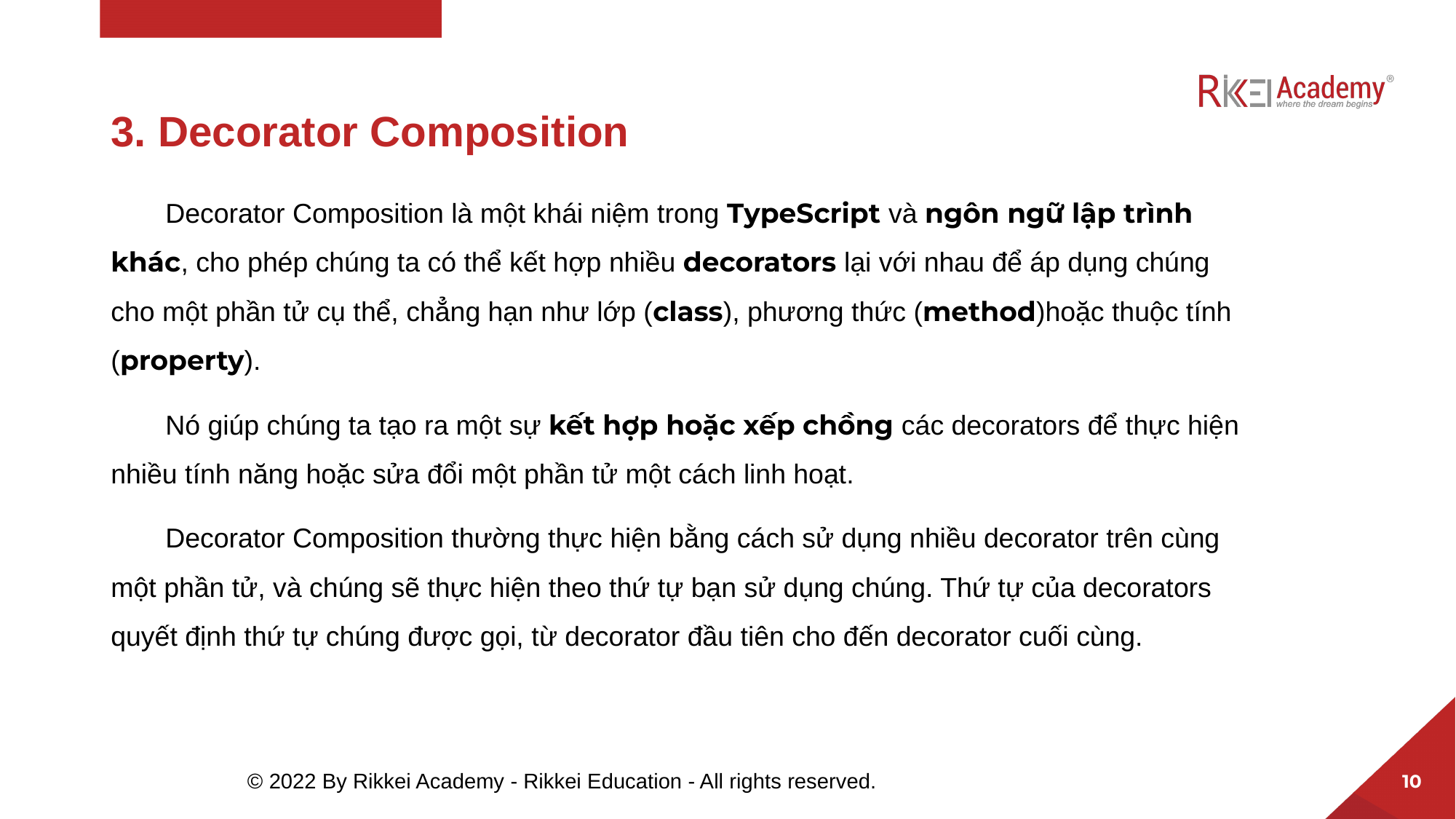

# 3. Decorator Composition
Decorator Composition là một khái niệm trong TypeScript và ngôn ngữ lập trình khác, cho phép chúng ta có thể kết hợp nhiều decorators lại với nhau để áp dụng chúng cho một phần tử cụ thể, chẳng hạn như lớp (class), phương thức (method)hoặc thuộc tính (property).
Nó giúp chúng ta tạo ra một sự kết hợp hoặc xếp chồng các decorators để thực hiện nhiều tính năng hoặc sửa đổi một phần tử một cách linh hoạt.
Decorator Composition thường thực hiện bằng cách sử dụng nhiều decorator trên cùng một phần tử, và chúng sẽ thực hiện theo thứ tự bạn sử dụng chúng. Thứ tự của decorators quyết định thứ tự chúng được gọi, từ decorator đầu tiên cho đến decorator cuối cùng.